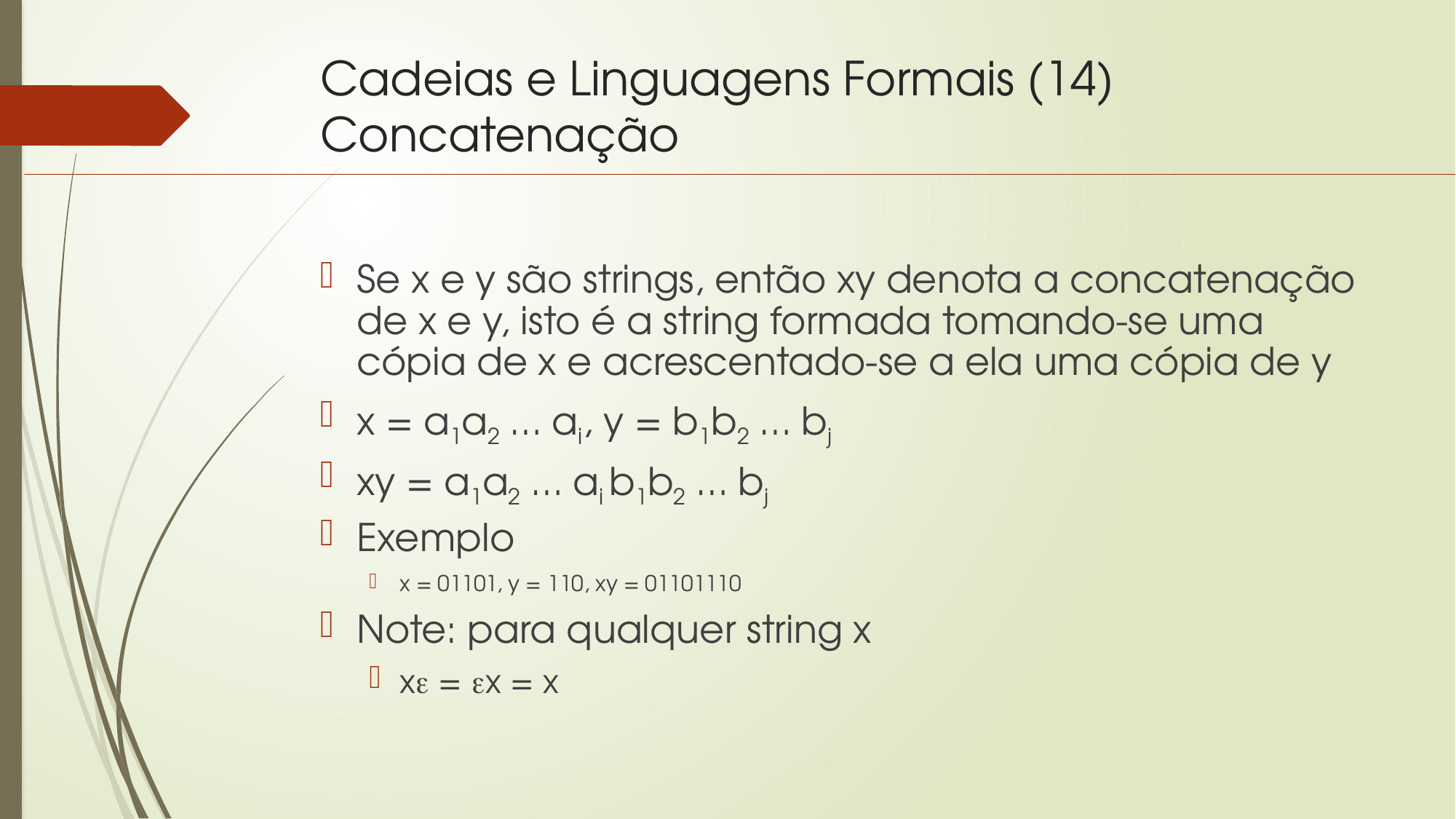

# Cadeias e Linguagens Formais (14) Concatenação
Se x e y são strings, então xy denota a concatenação de x e y, isto é a string formada tomando-se uma cópia de x e acrescentado-se a ela uma cópia de y
x = a1a2 … ai, y = b1b2 … bj
xy = a1a2 … ai b1b2 … bj
Exemplo
x = 01101, y = 110, xy = 01101110
Note: para qualquer string x
xε = εx = x